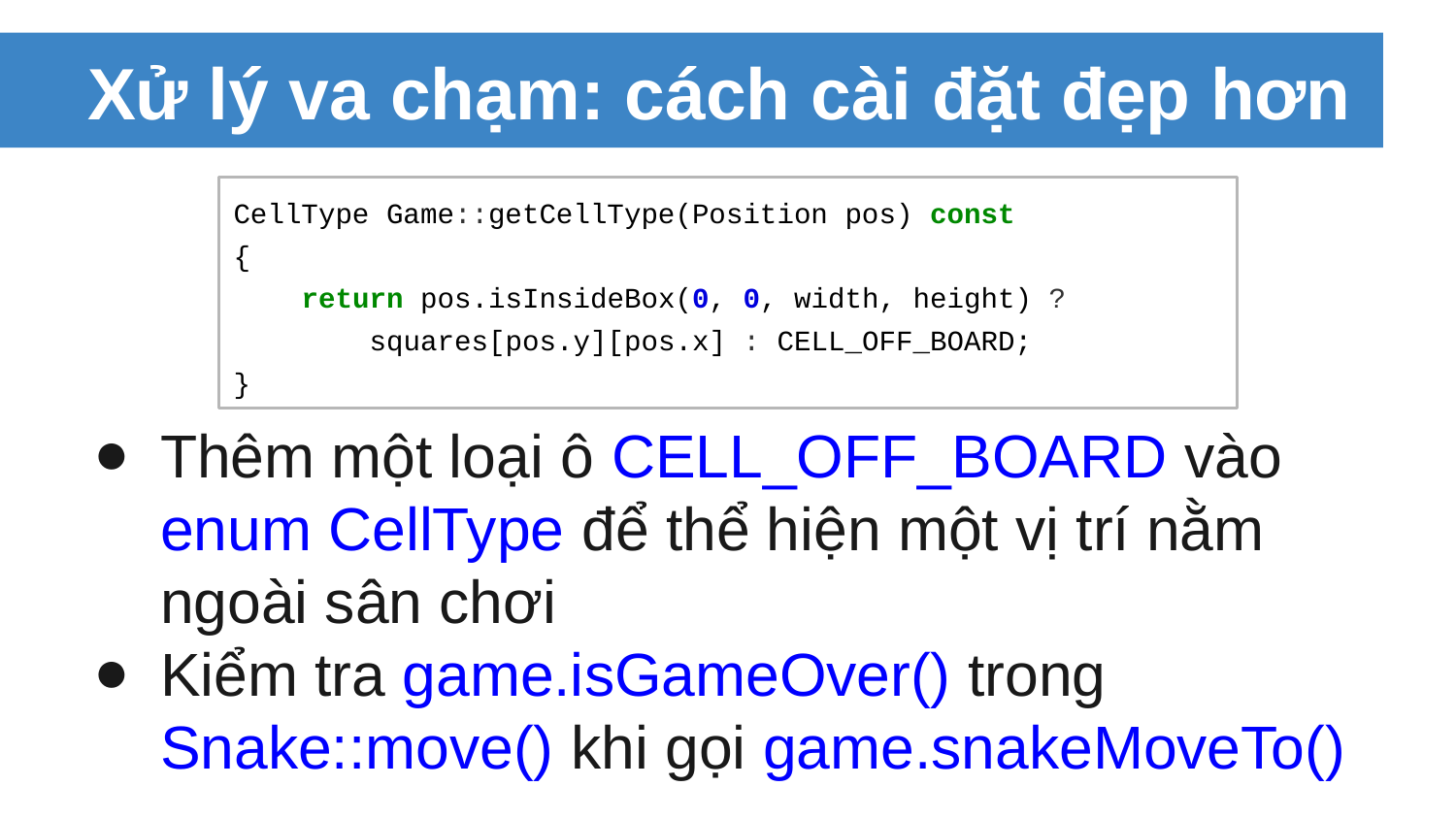

# Xử lý va chạm: cách cài đặt đẹp hơn

Thêm một loại ô CELL_OFF_BOARD vào enum CellType để thể hiện một vị trí nằm ngoài sân chơi
Kiểm tra game.isGameOver() trong Snake::move() khi gọi game.snakeMoveTo()
CellType Game::getCellType(Position pos) const
{
    return pos.isInsideBox(0, 0, width, height) ?
        squares[pos.y][pos.x] : CELL_OFF_BOARD;
}